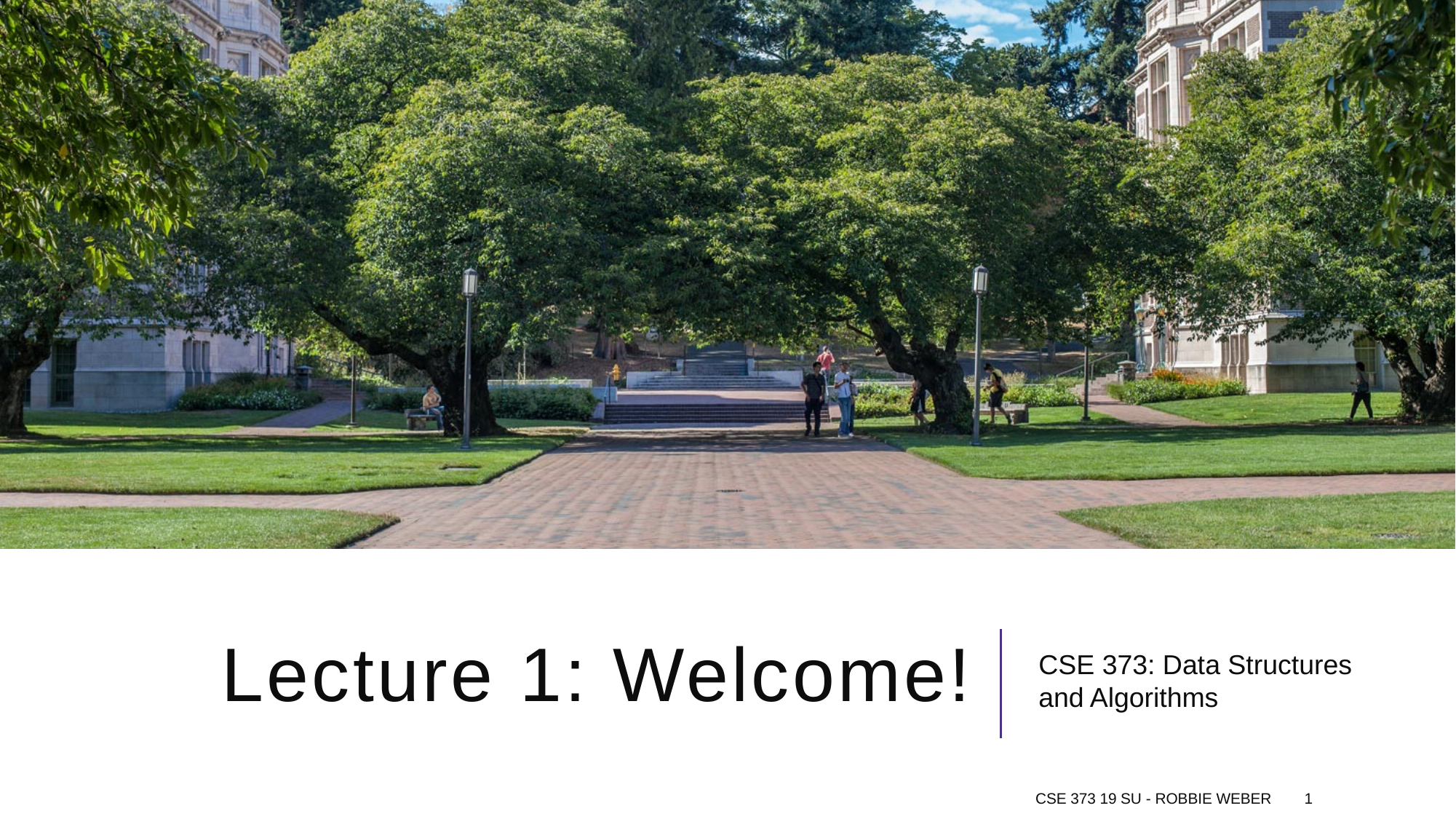

# Lecture 1: Welcome!
CSE 373: Data Structures and Algorithms
CSE 373 19 SU - Robbie Weber
1